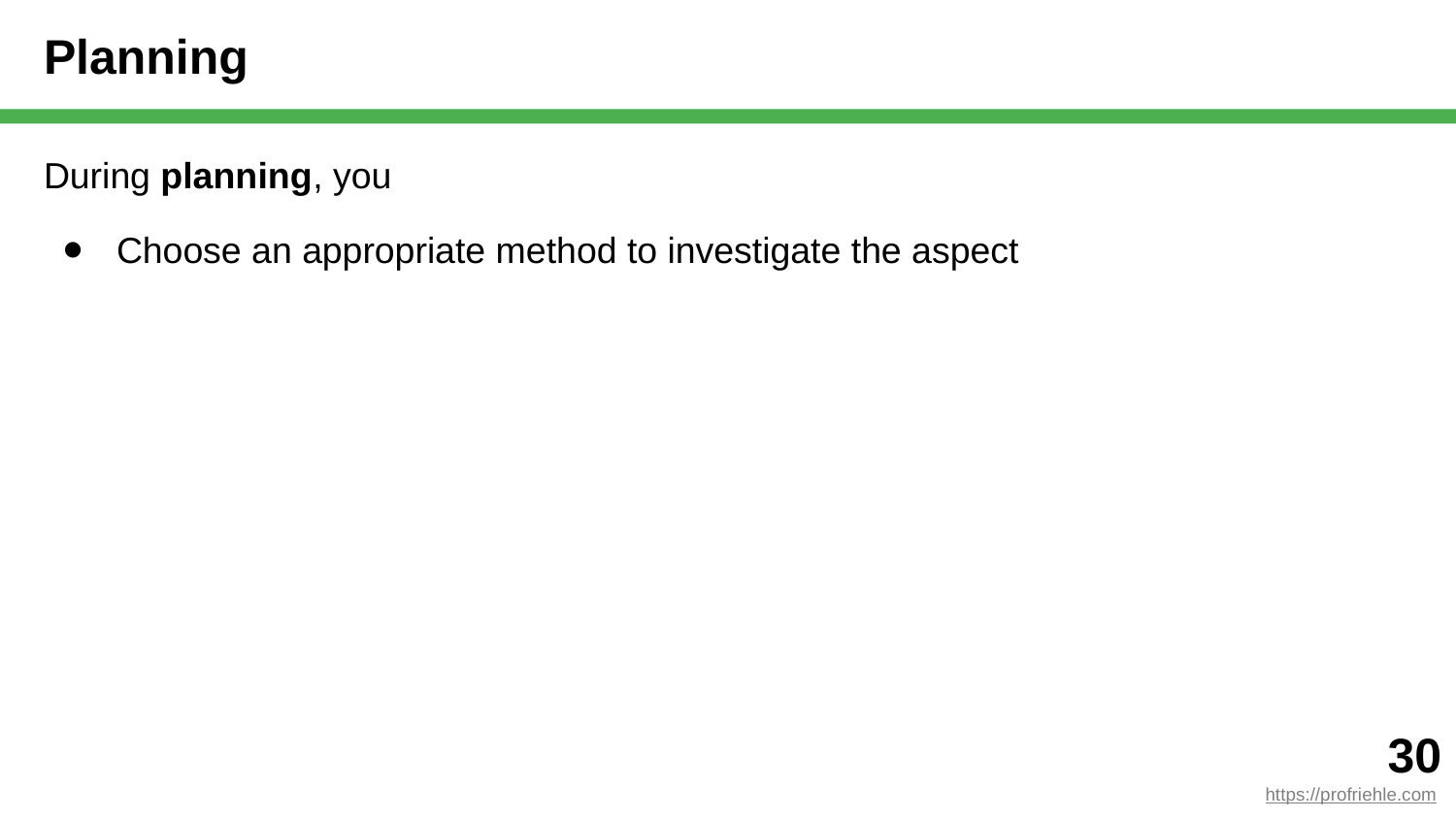

# Planning
During planning, you
Choose an appropriate method to investigate the aspect

30
https://profriehle.com